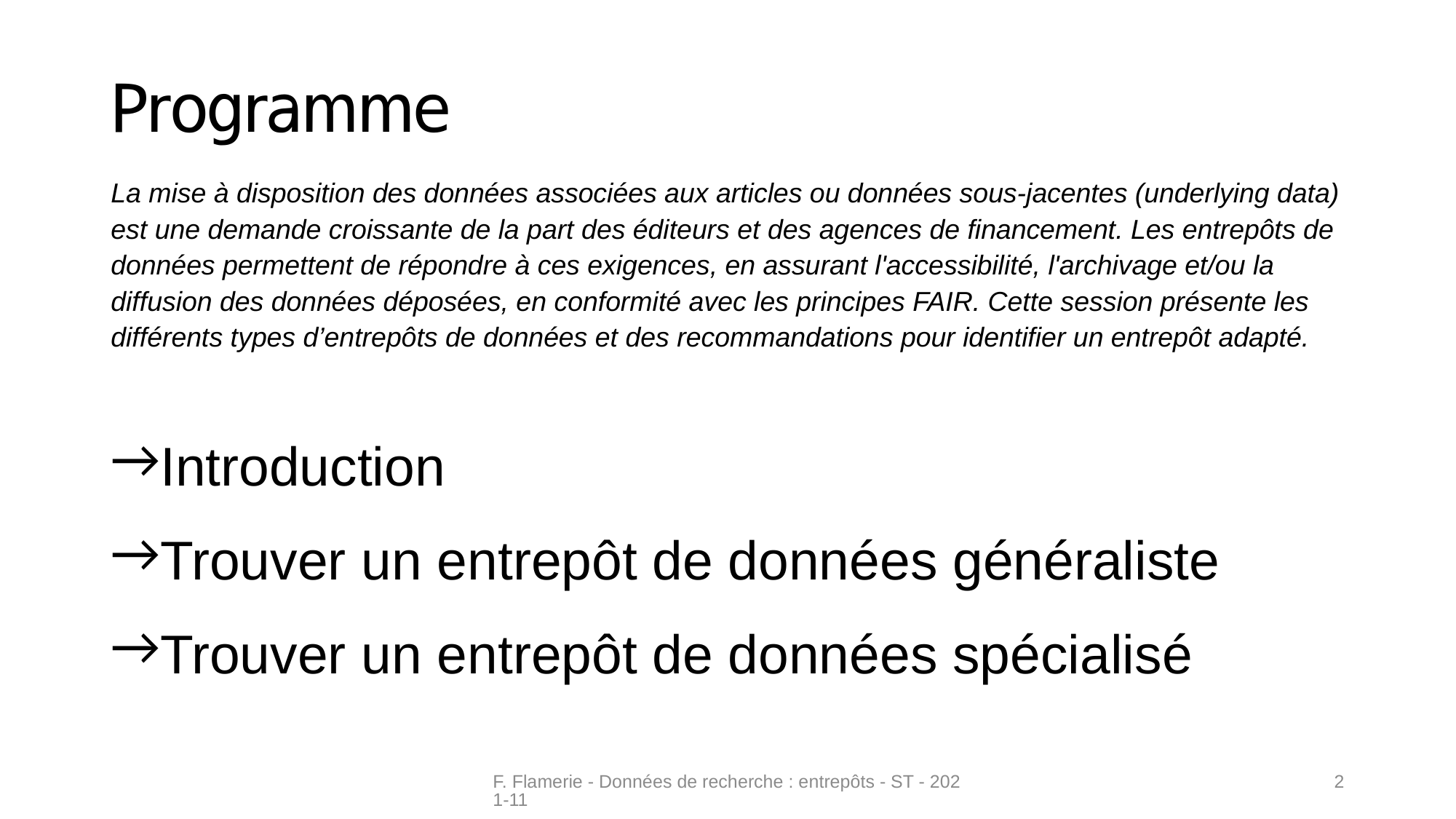

# Programme
La mise à disposition des données associées aux articles ou données sous-jacentes (underlying data) est une demande croissante de la part des éditeurs et des agences de financement. Les entrepôts de données permettent de répondre à ces exigences, en assurant l'accessibilité, l'archivage et/ou la diffusion des données déposées, en conformité avec les principes FAIR. Cette session présente les différents types d’entrepôts de données et des recommandations pour identifier un entrepôt adapté.

Introduction
Trouver un entrepôt de données généraliste
Trouver un entrepôt de données spécialisé
F. Flamerie - Données de recherche : entrepôts - ST - 2021-11
2